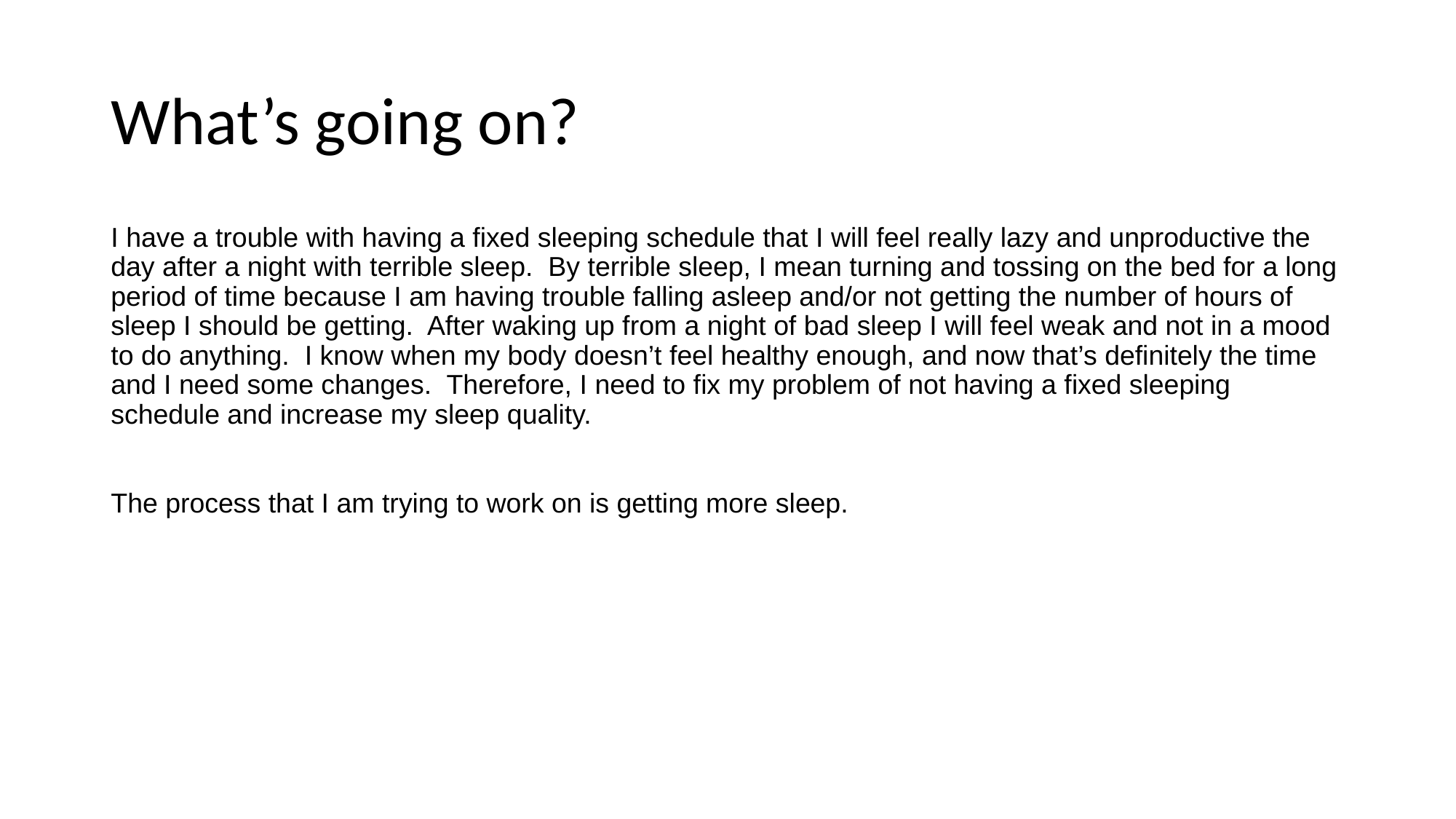

# What’s going on?
I have a trouble with having a fixed sleeping schedule that I will feel really lazy and unproductive the day after a night with terrible sleep.  By terrible sleep, I mean turning and tossing on the bed for a long period of time because I am having trouble falling asleep and/or not getting the number of hours of sleep I should be getting.  After waking up from a night of bad sleep I will feel weak and not in a mood to do anything.  I know when my body doesn’t feel healthy enough, and now that’s definitely the time and I need some changes.  Therefore, I need to fix my problem of not having a fixed sleeping schedule and increase my sleep quality.

The process that I am trying to work on is getting more sleep.